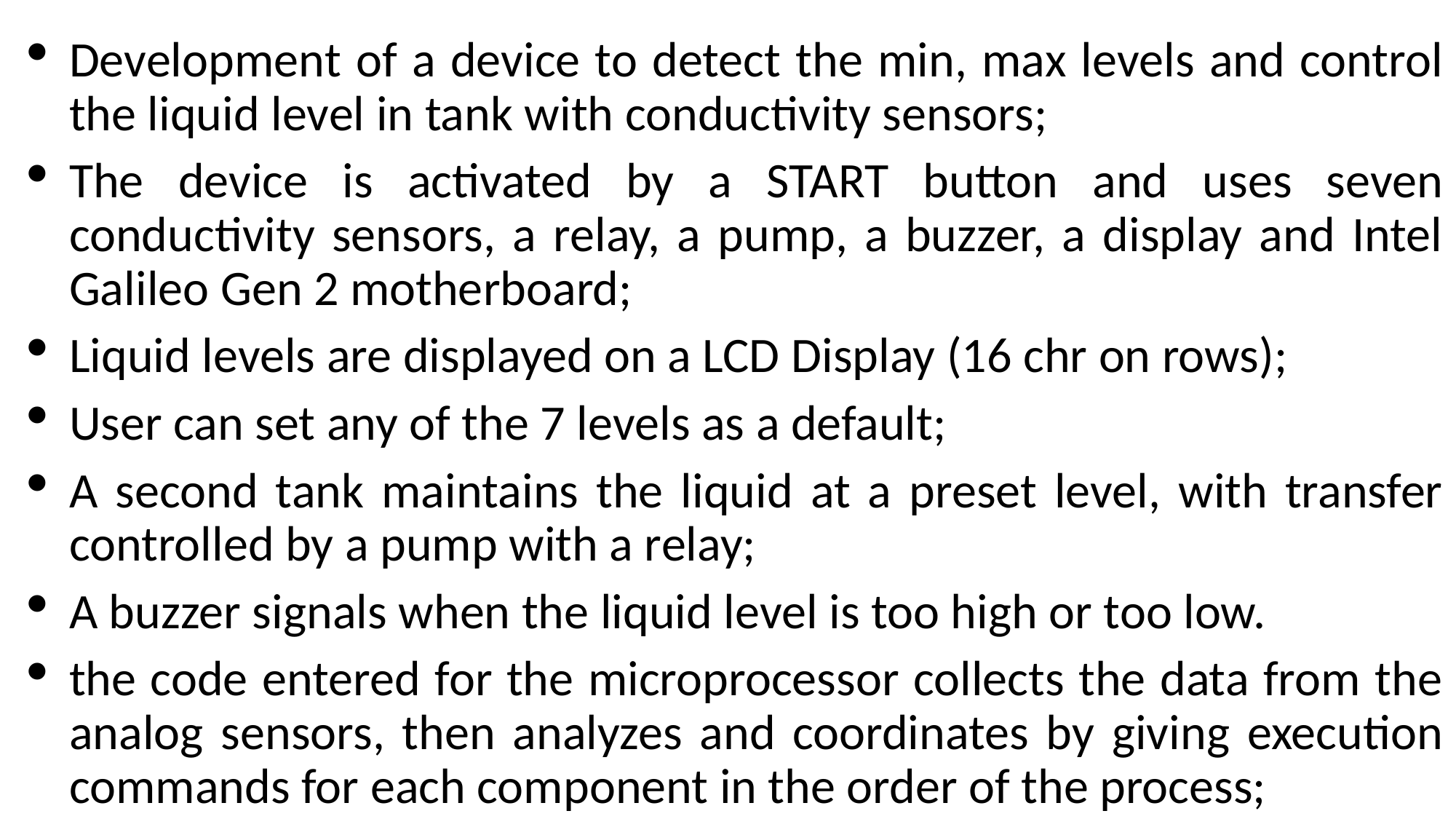

Development of a device to detect the min, max levels and control the liquid level in tank with conductivity sensors;
The device is activated by a START button and uses seven conductivity sensors, a relay, a pump, a buzzer, a display and Intel Galileo Gen 2 motherboard;
Liquid levels are displayed on a LCD Display (16 chr on rows);
User can set any of the 7 levels as a default;
A second tank maintains the liquid at a preset level, with transfer controlled by a pump with a relay;
A buzzer signals when the liquid level is too high or too low.
the code entered for the microprocessor collects the data from the analog sensors, then analyzes and coordinates by giving execution commands for each component in the order of the process;